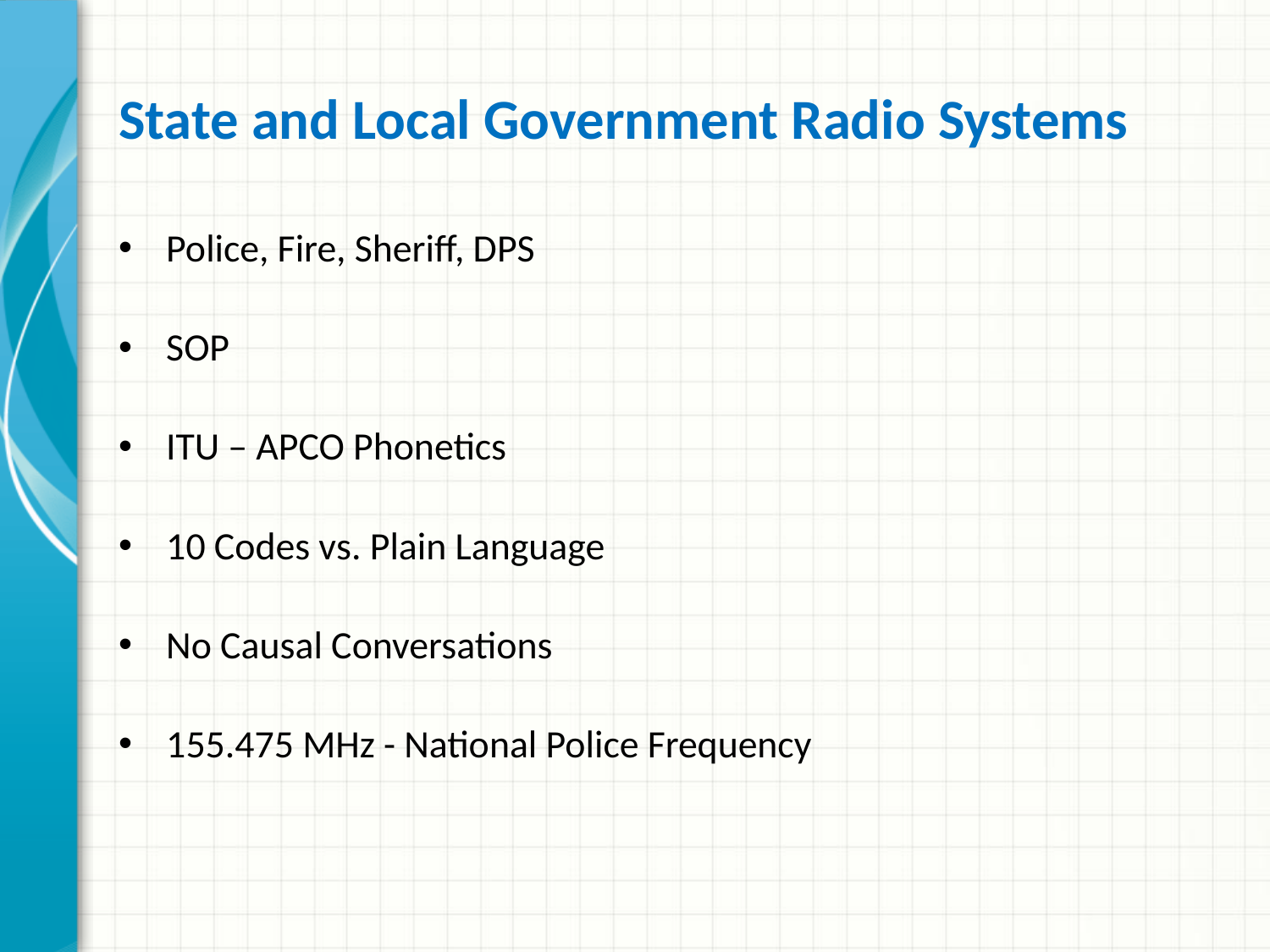

# State and Local Government Radio Systems
Police, Fire, Sheriff, DPS

SOP

ITU – APCO Phonetics

10 Codes vs. Plain Language

No Causal Conversations

155.475 MHz - National Police Frequency